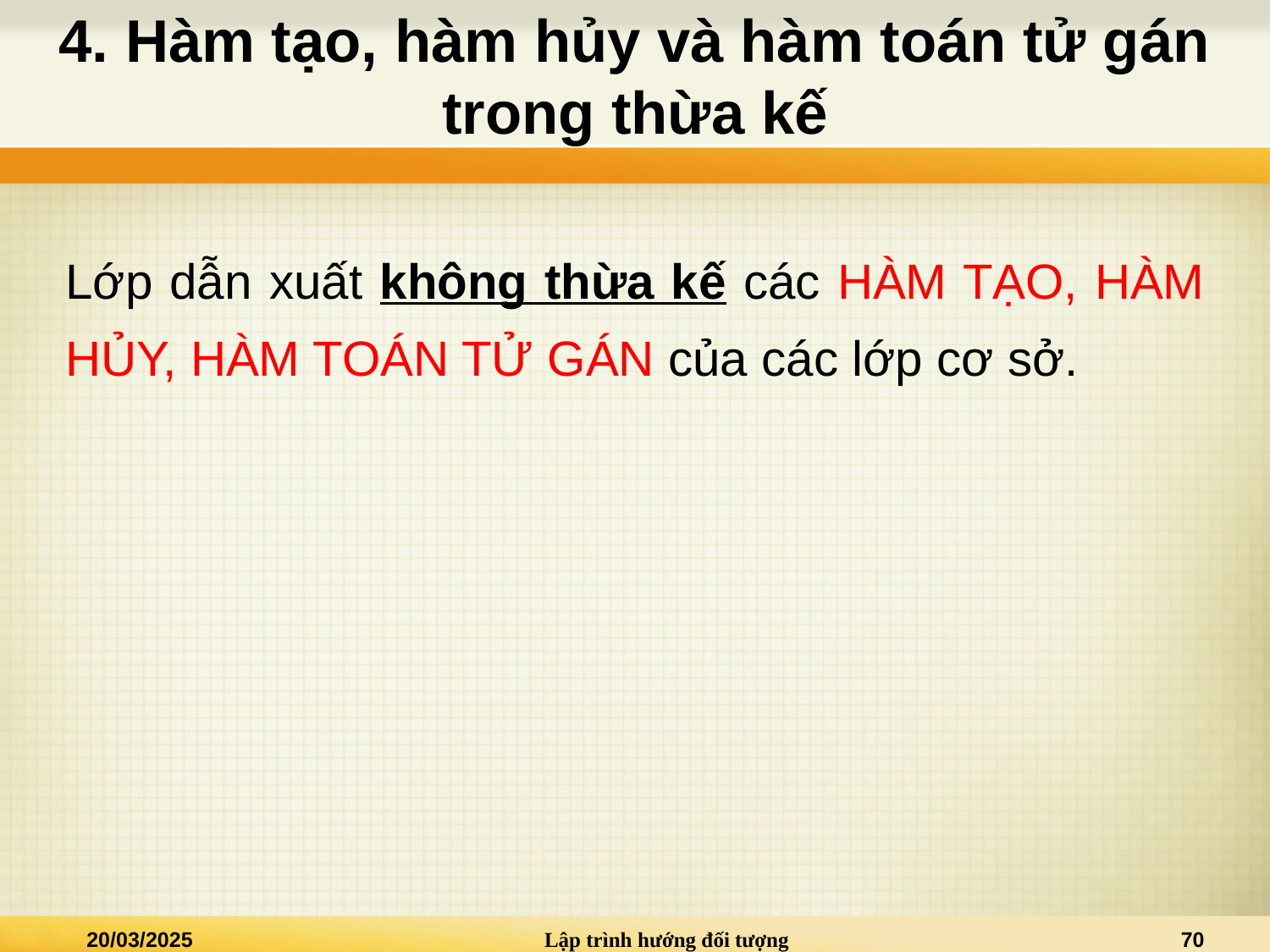

# 4. Hàm tạo, hàm hủy và hàm toán tử gán trong thừa kế
Lớp dẫn xuất không thừa kế các HÀM TẠO, HÀM HỦY, HÀM TOÁN TỬ GÁN của các lớp cơ sở.

20/03/2025
Lập trình hướng đối tượng
70